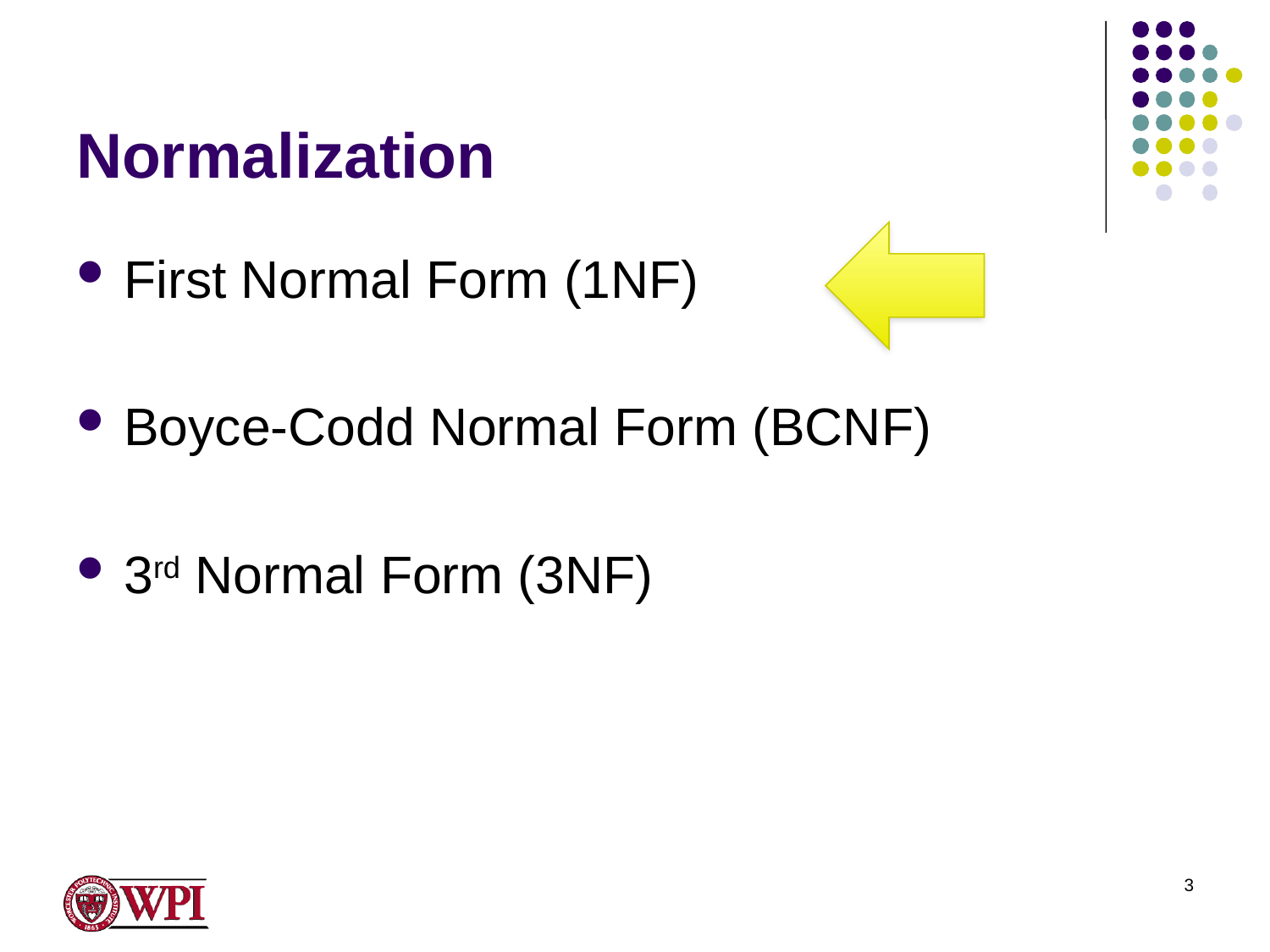

# Normalization

First Normal Form (1NF)

Boyce-Codd Normal Form (BCNF)

3rd Normal Form (3NF)

3